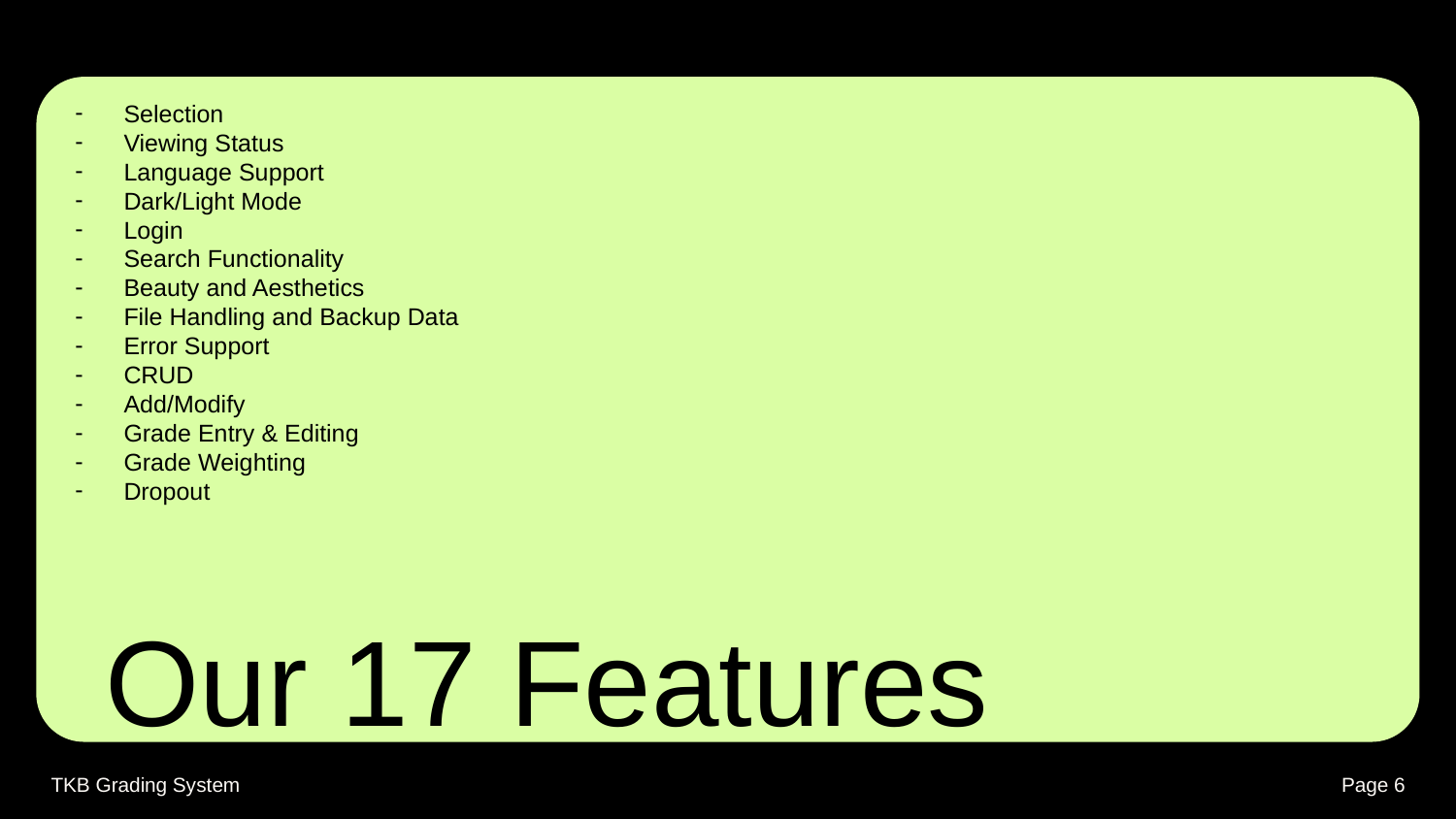

Selection
Viewing Status
Language Support
Dark/Light Mode
Login
Search Functionality
Beauty and Aesthetics
File Handling and Backup Data
Error Support
CRUD
Add/Modify
Grade Entry & Editing
Grade Weighting
Dropout

# Our 17 Features
TKB Grading System